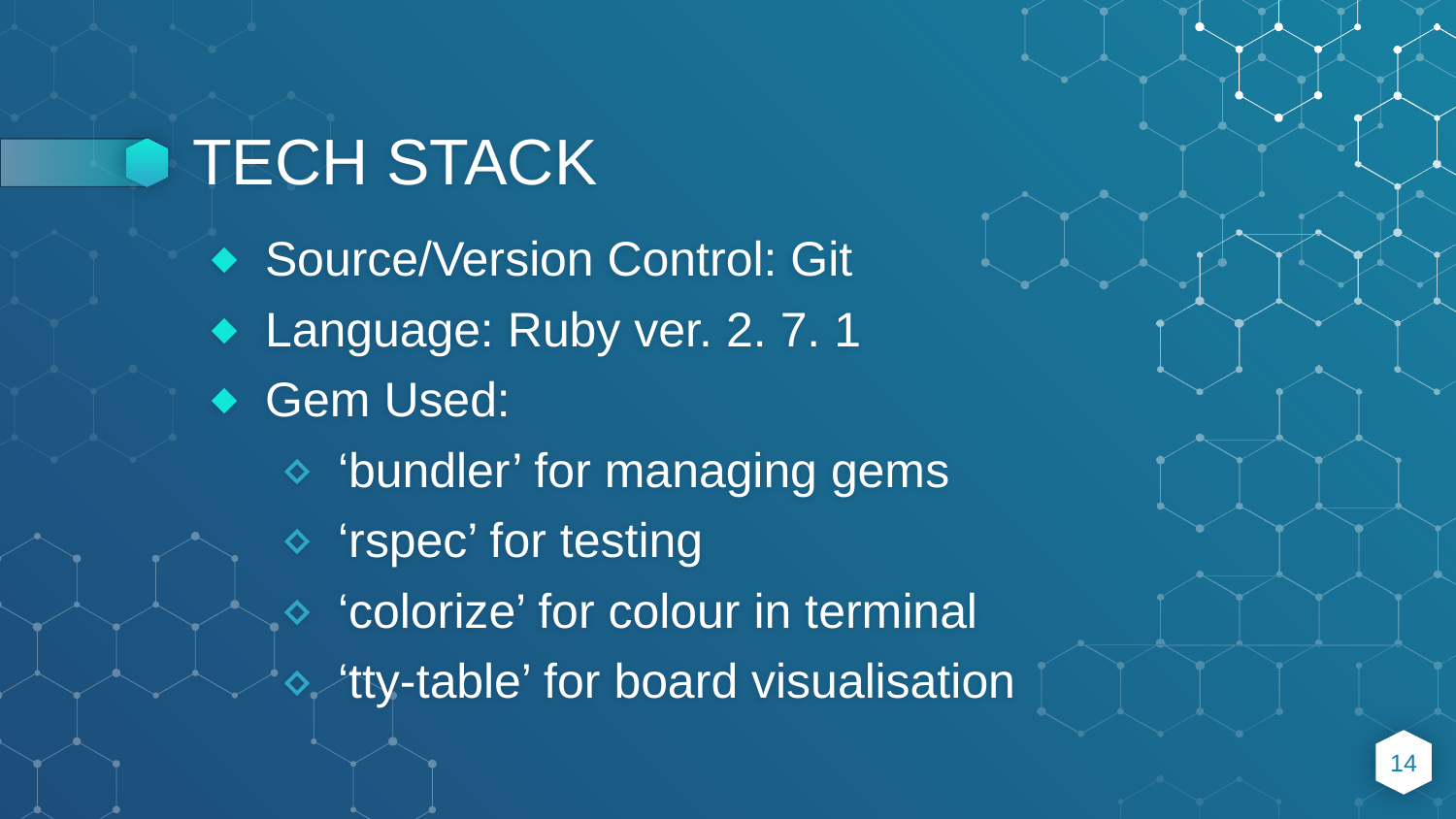

# TECH STACK
Source/Version Control: Git
Language: Ruby ver. 2. 7. 1
Gem Used:
‘bundler’ for managing gems
‘rspec’ for testing
‘colorize’ for colour in terminal
‘tty-table’ for board visualisation
14